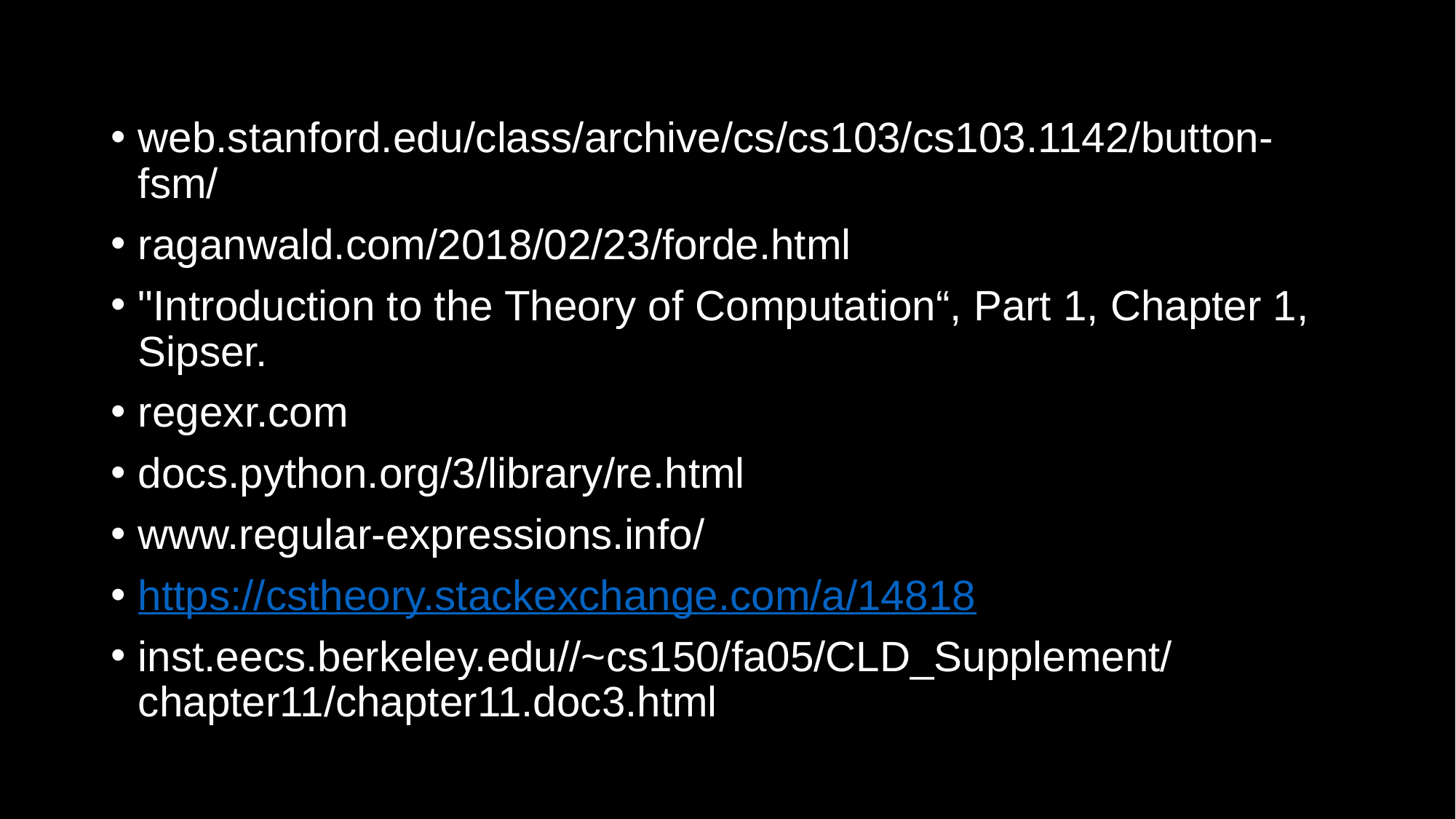

web.stanford.edu/class/archive/cs/cs103/cs103.1142/button-fsm/
raganwald.com/2018/02/23/forde.html
"Introduction to the Theory of Computation“, Part 1, Chapter 1, Sipser.
regexr.com
docs.python.org/3/library/re.html
www.regular-expressions.info/
https://cstheory.stackexchange.com/a/14818
inst.eecs.berkeley.edu//~cs150/fa05/CLD_Supplement/chapter11/chapter11.doc3.html